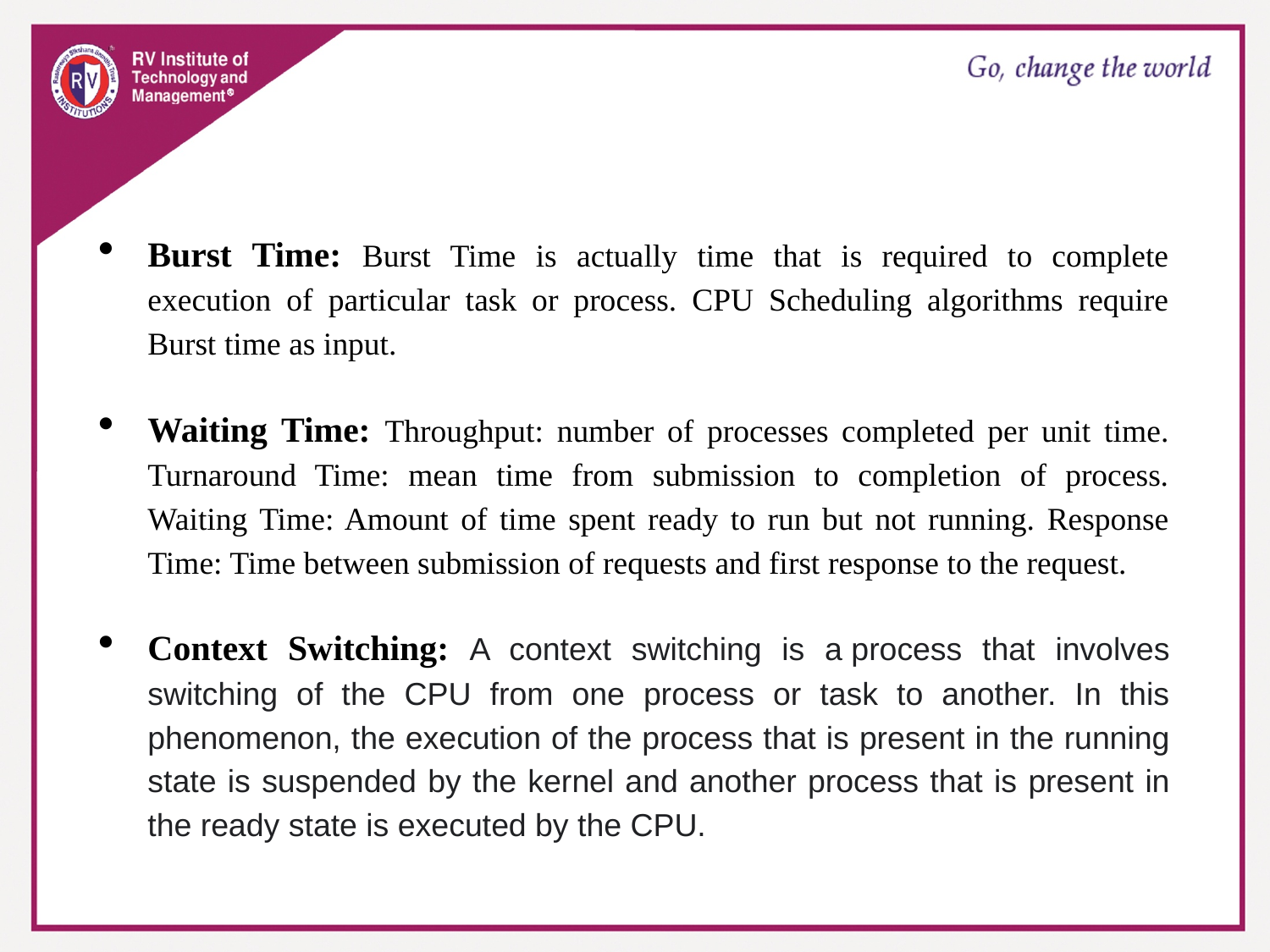

Burst Time: Burst Time is actually time that is required to complete execution of particular task or process. CPU Scheduling algorithms require Burst time as input.
Waiting Time: Throughput: number of processes completed per unit time. Turnaround Time: mean time from submission to completion of process. Waiting Time: Amount of time spent ready to run but not running. Response Time: Time between submission of requests and first response to the request.
Context Switching: A context switching is a process that involves switching of the CPU from one process or task to another. In this phenomenon, the execution of the process that is present in the running state is suspended by the kernel and another process that is present in the ready state is executed by the CPU.